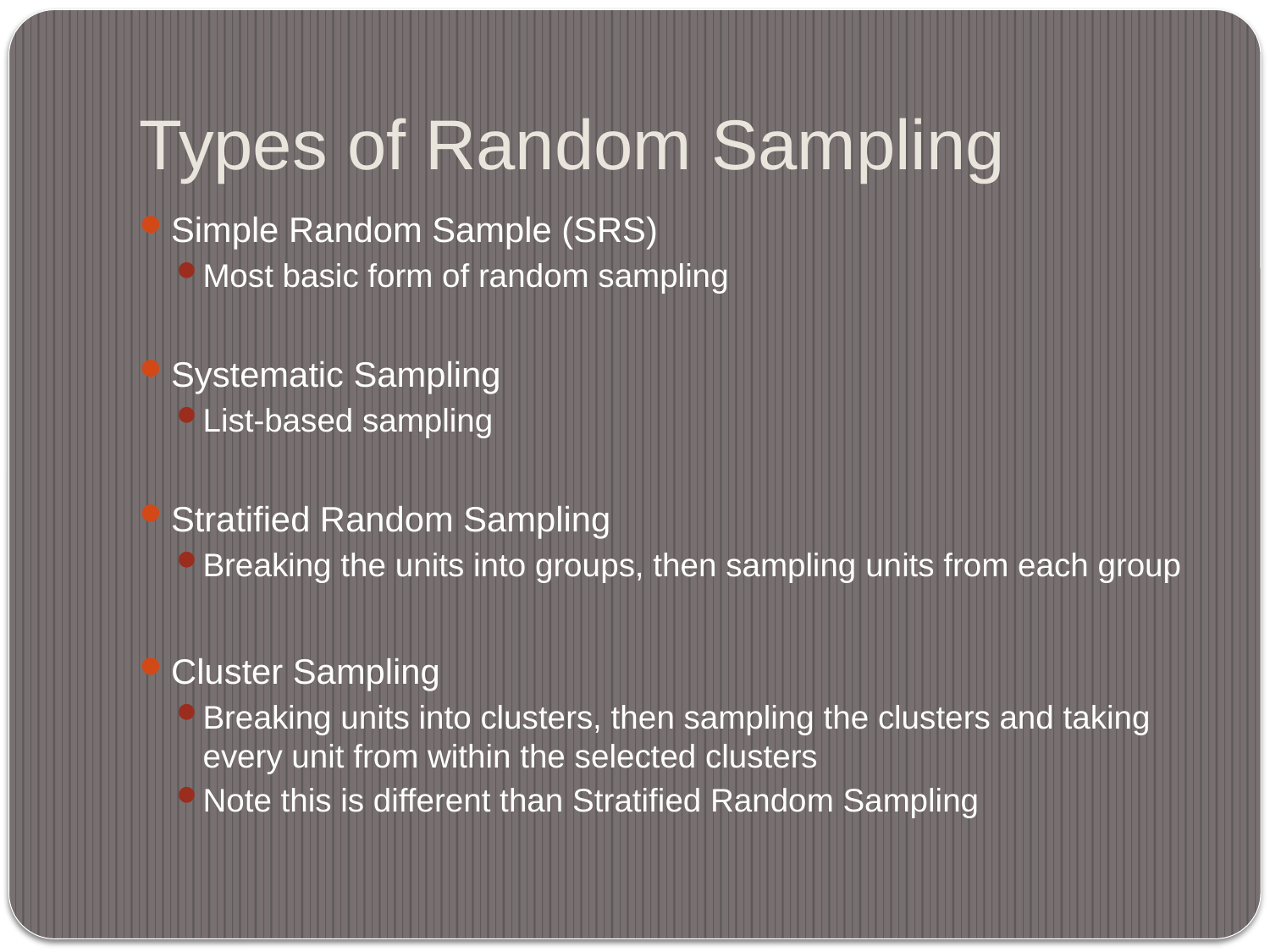

# Types of Random Sampling
Simple Random Sample (SRS)
Most basic form of random sampling

Systematic Sampling
List-based sampling

Stratified Random Sampling
Breaking the units into groups, then sampling units from each group

Cluster Sampling
Breaking units into clusters, then sampling the clusters and taking every unit from within the selected clusters
Note this is different than Stratified Random Sampling